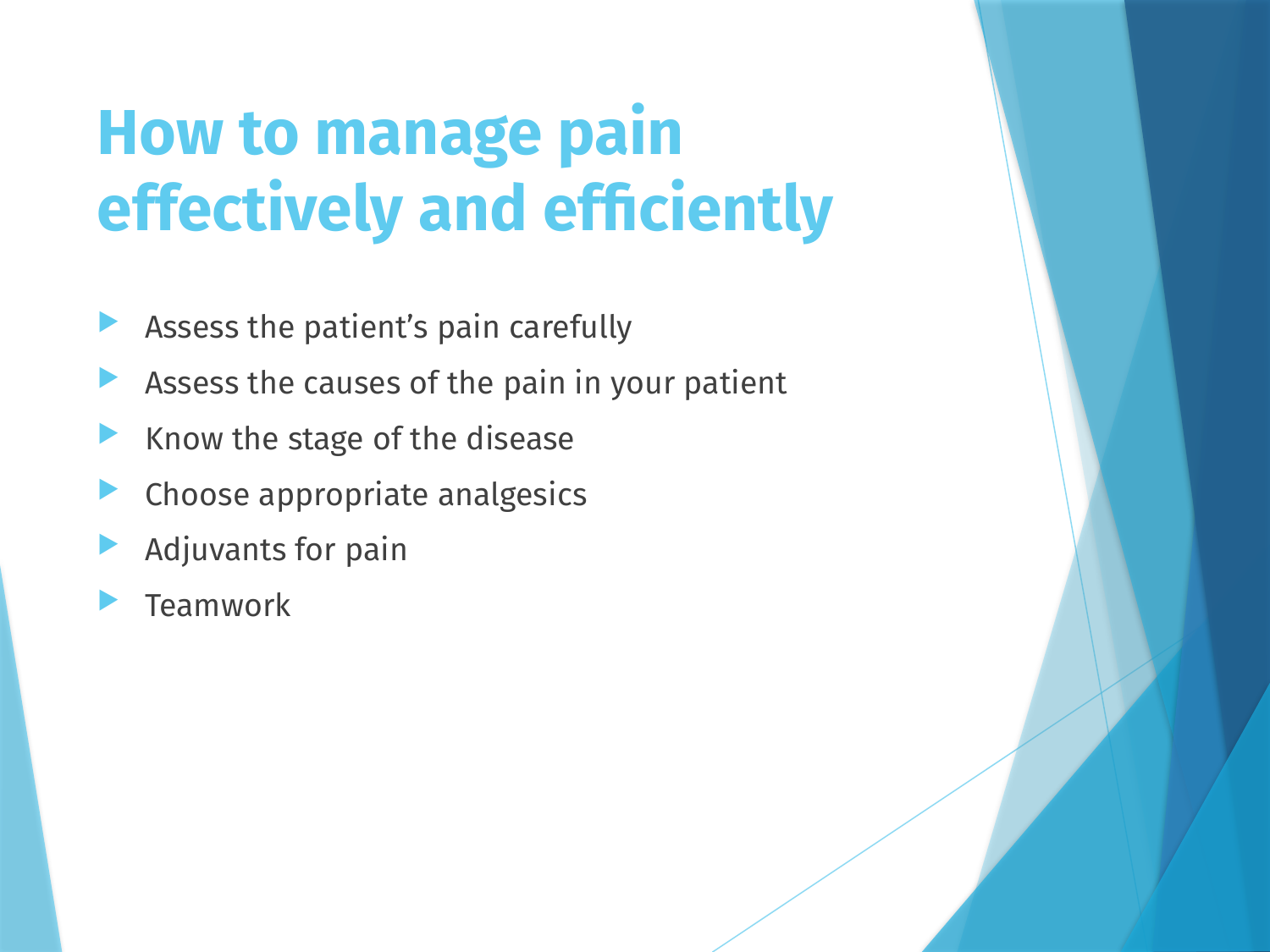

# How to manage pain effectively and efficiently
Assess the patient’s pain carefully
Assess the causes of the pain in your patient
Know the stage of the disease
Choose appropriate analgesics
Adjuvants for pain
Teamwork